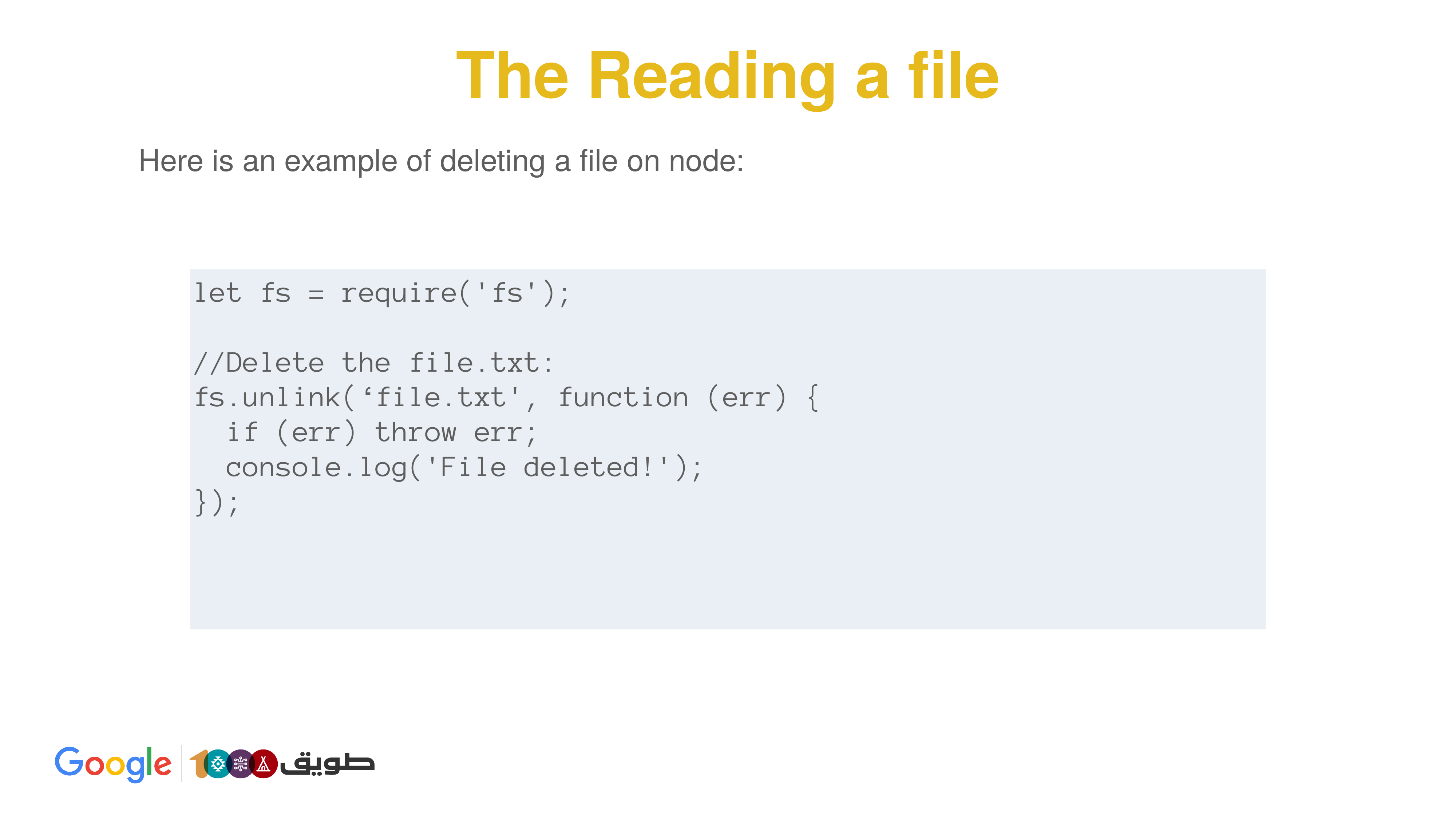

The Reading a file

Here is an example of deleting a file on node:

| let fs = require('fs'); //Delete the file.txt: fs.unlink(‘file.txt', function (err) { if (err) throw err; console.log('File deleted!'); }); |
| --- |